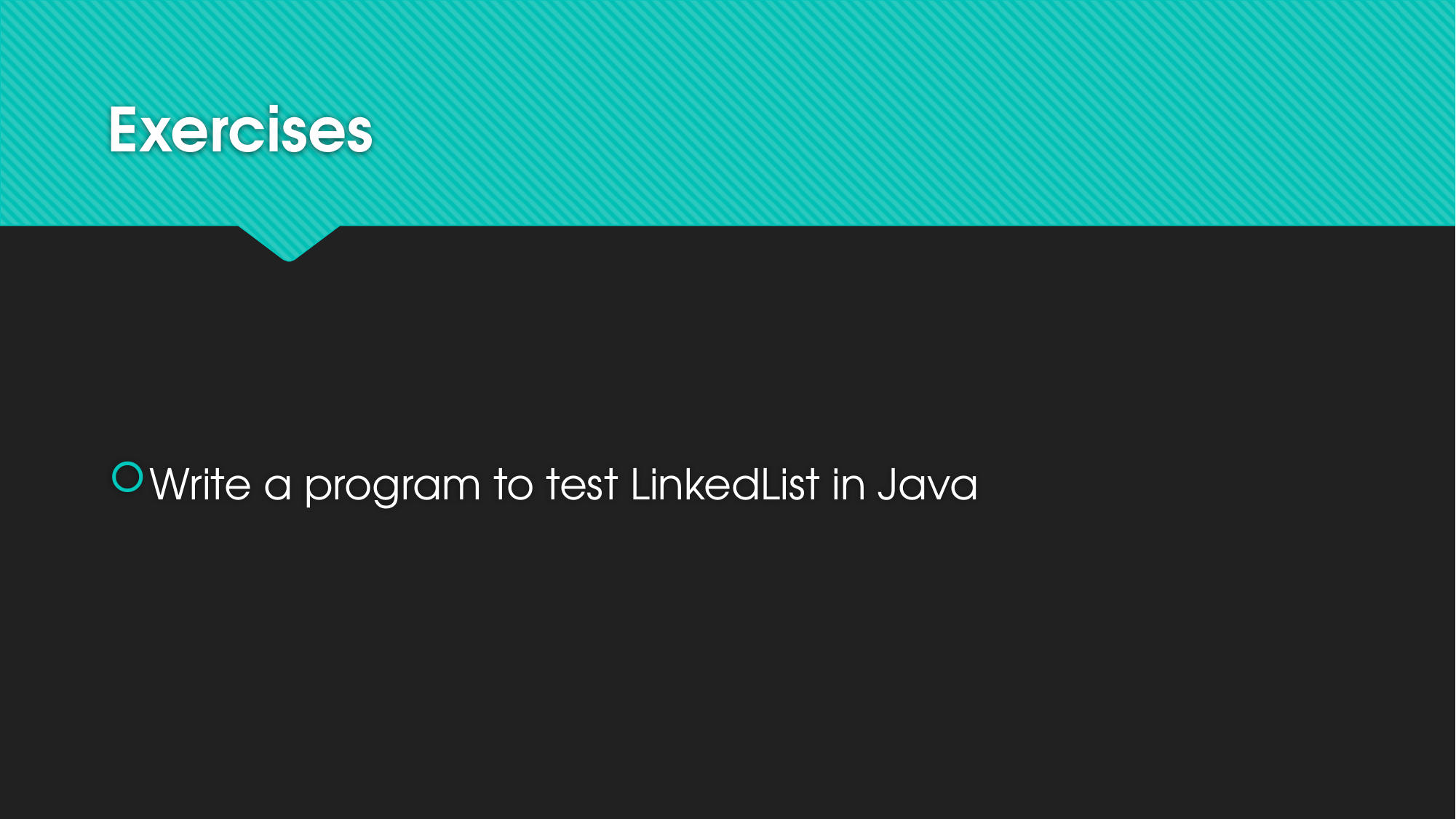

# Exercises
Write a program to test LinkedList in Java